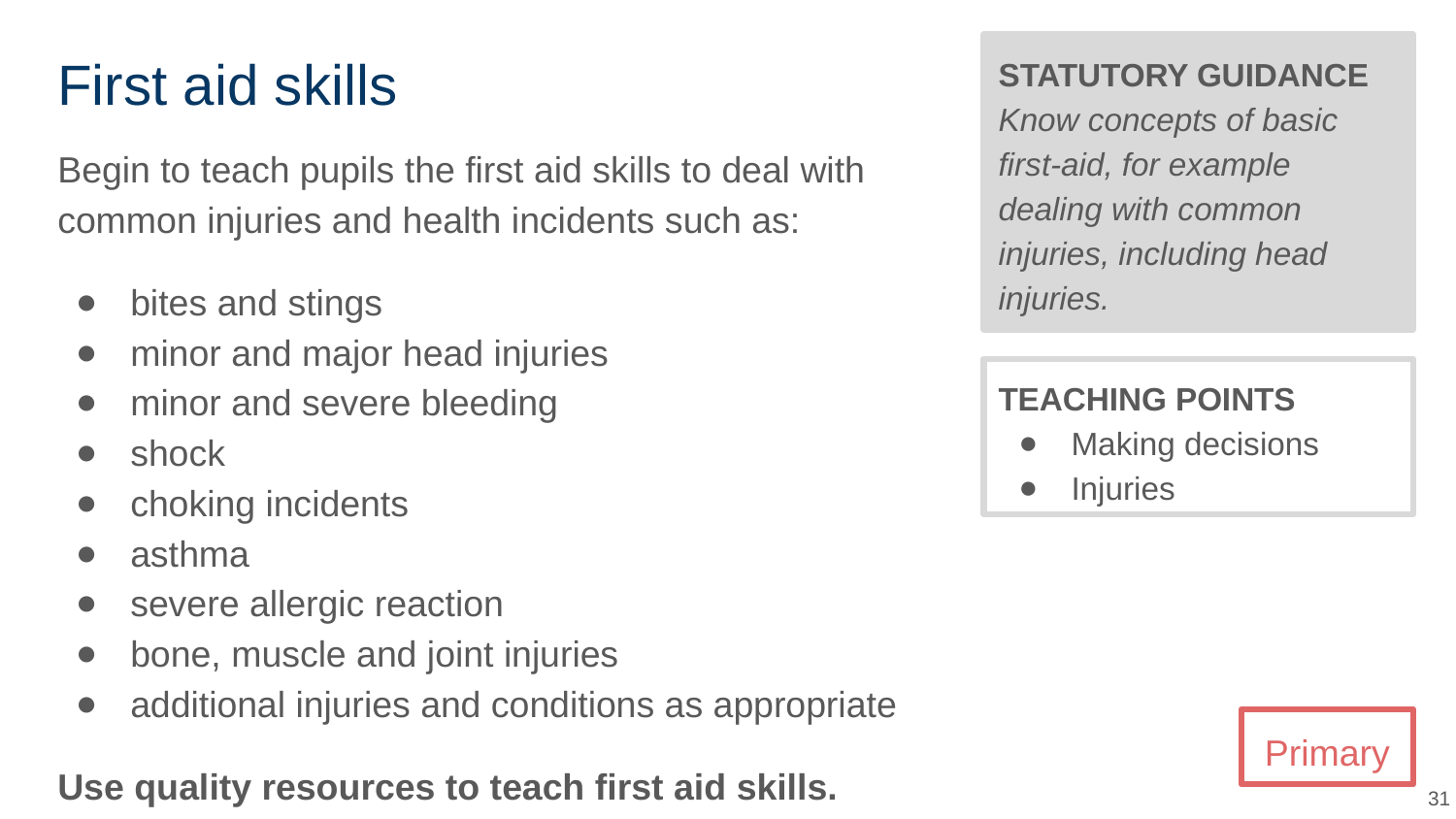

# First aid skills

STATUTORY GUIDANCE
Know concepts of basic first-aid, for example dealing with common injuries, including head injuries.

Begin to teach pupils the first aid skills to deal with common injuries and health incidents such as:
bites and stings
minor and major head injuries
minor and severe bleeding
shock
choking incidents
asthma
severe allergic reaction
bone, muscle and joint injuries
additional injuries and conditions as appropriate
Use quality resources to teach first aid skills.

TEACHING POINTS
Making decisions
Injuries

Primary
31